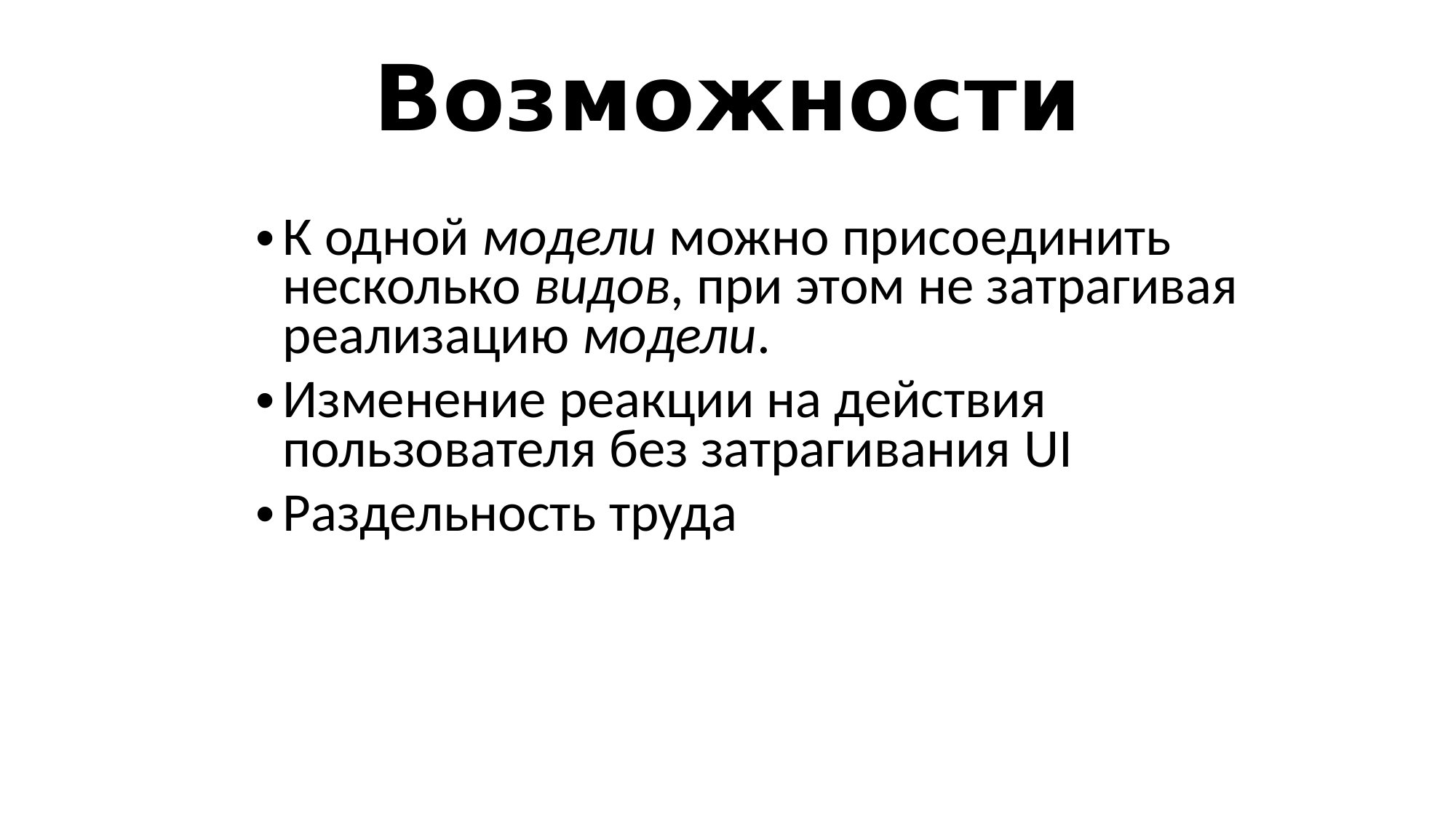

Возможности
К одной модели можно присоединить несколько видов, при этом не затрагивая реализацию модели.
Изменение реакции на действия пользователя без затрагивания UI
Раздельность труда